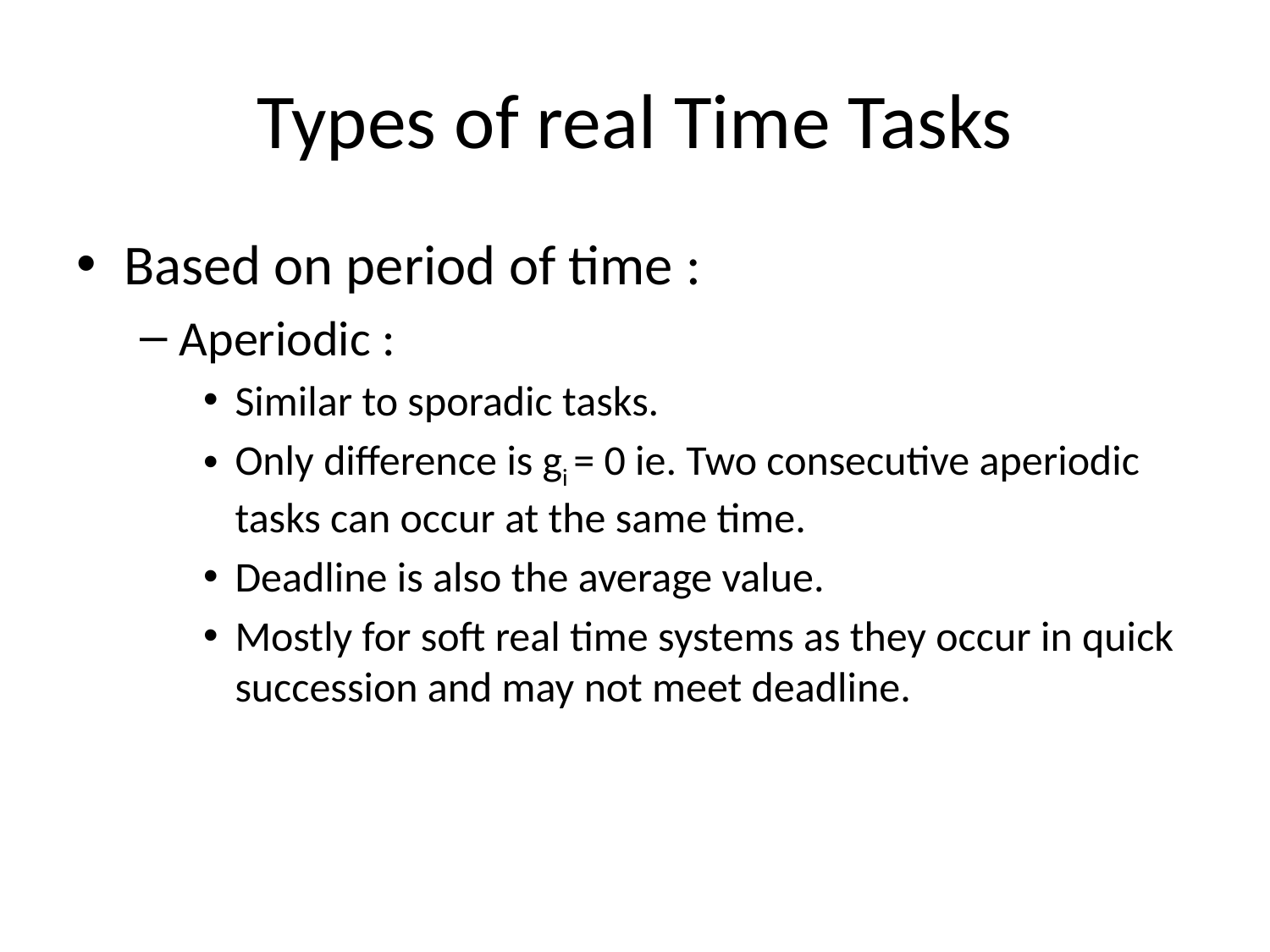

# Types of real Time Tasks
Based on period of time :
Aperiodic :
Similar to sporadic tasks.
Only difference is gi = 0 ie. Two consecutive aperiodic tasks can occur at the same time.
Deadline is also the average value.
Mostly for soft real time systems as they occur in quick succession and may not meet deadline.